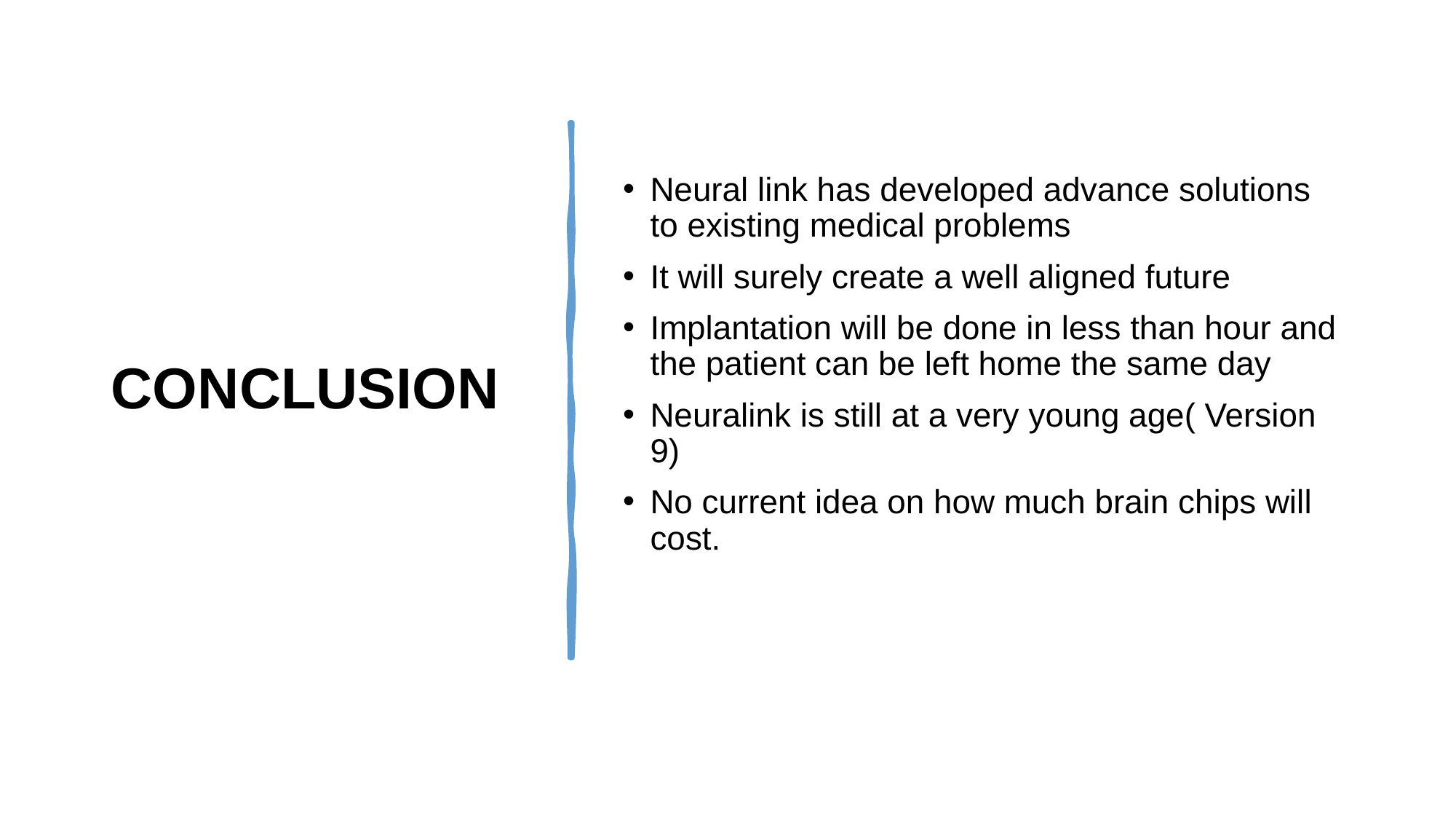

# CONCLUSION
Neural link has developed advance solutions to existing medical problems
It will surely create a well aligned future
Implantation will be done in less than hour and the patient can be left home the same day
Neuralink is still at a very young age( Version 9)
No current idea on how much brain chips will cost.